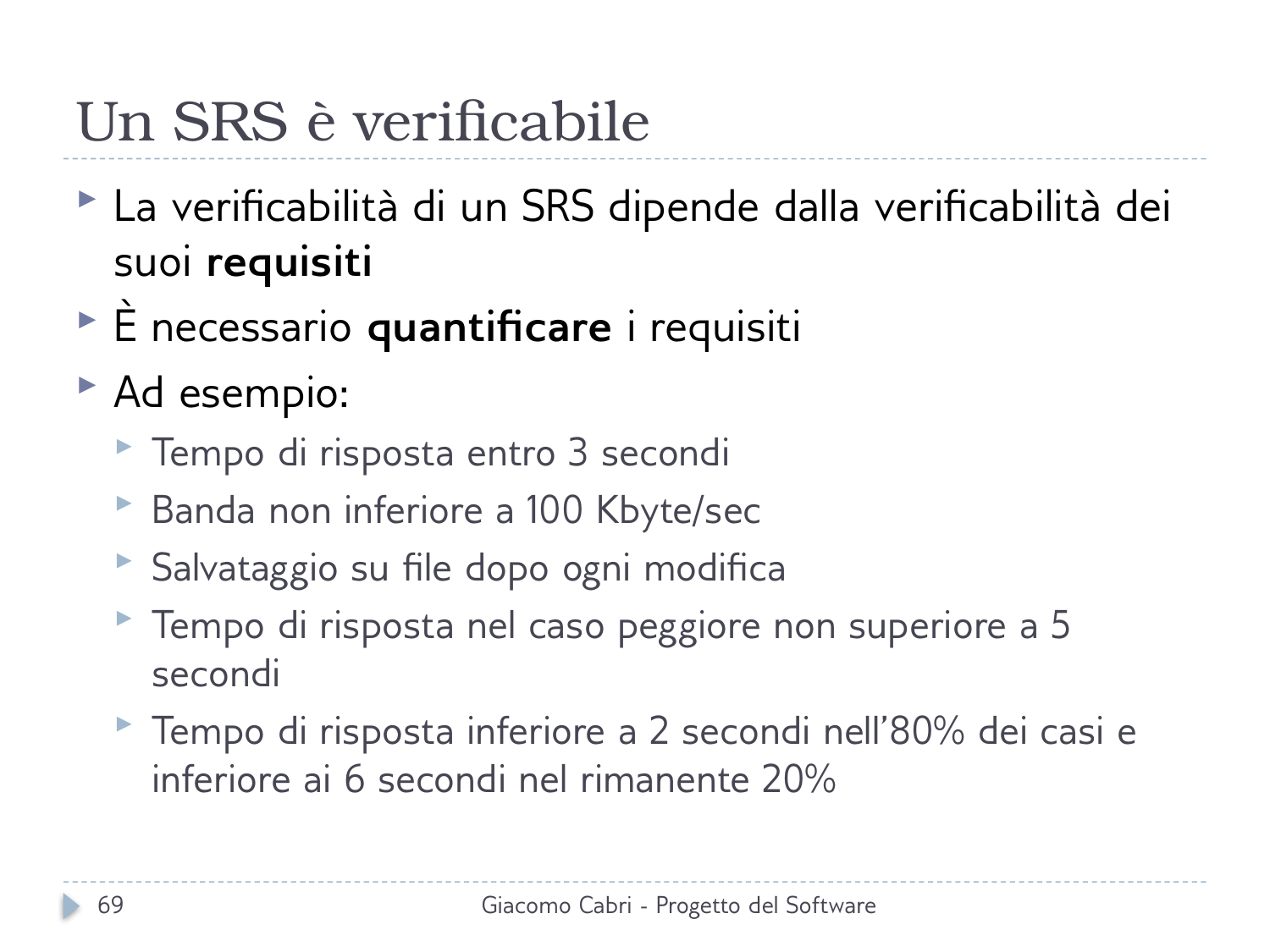

# Un SRS è verificabile
La verificabilità di un SRS dipende dalla verificabilità dei suoi requisiti
È necessario quantificare i requisiti
Ad esempio:
Tempo di risposta entro 3 secondi
Banda non inferiore a 100 Kbyte/sec
Salvataggio su file dopo ogni modifica
Tempo di risposta nel caso peggiore non superiore a 5 secondi
Tempo di risposta inferiore a 2 secondi nell’80% dei casi e inferiore ai 6 secondi nel rimanente 20%
69
Giacomo Cabri - Progetto del Software